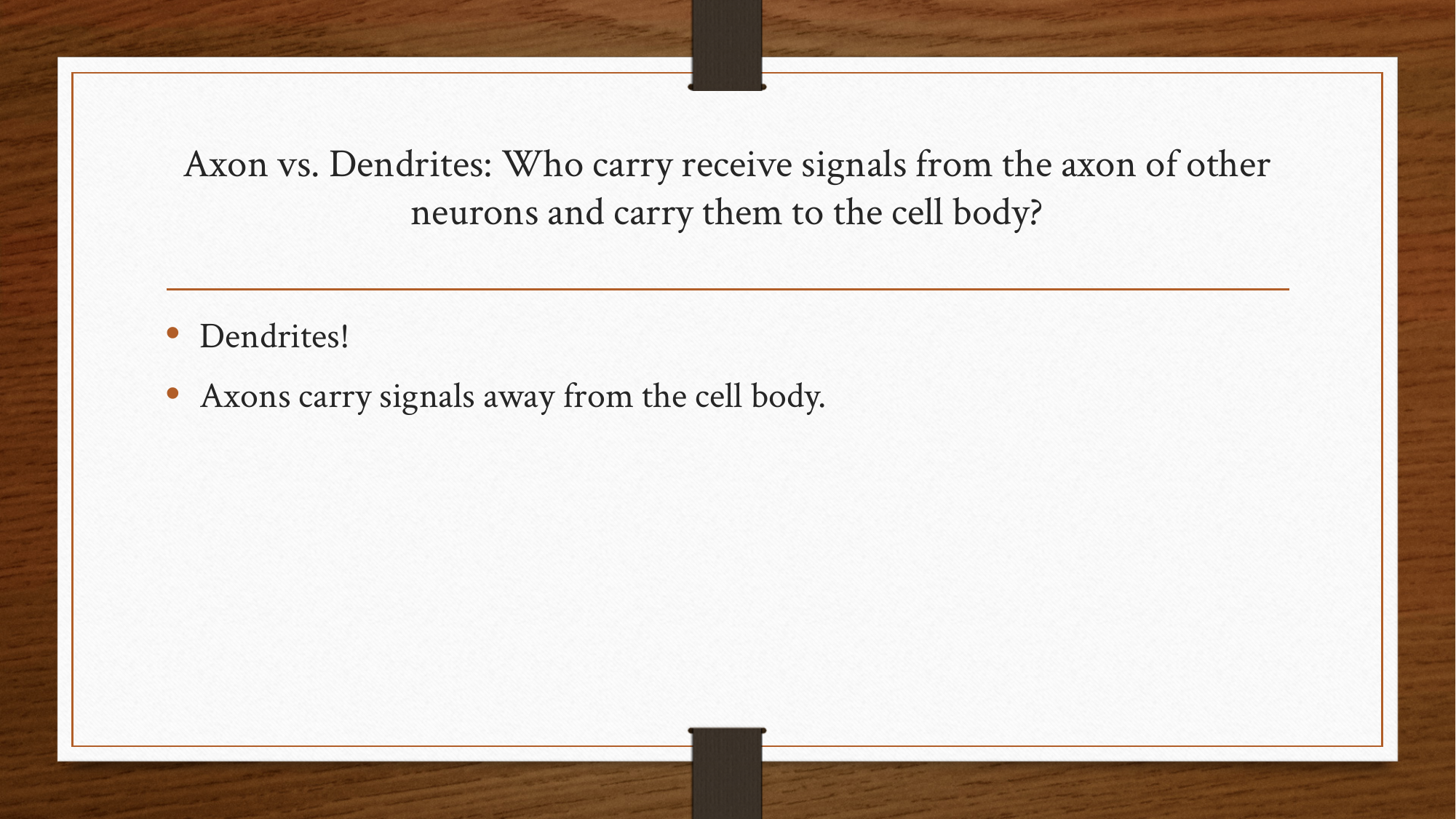

# Axon vs. Dendrites: Who carry receive signals from the axon of other neurons and carry them to the cell body?
Dendrites!
Axons carry signals away from the cell body.